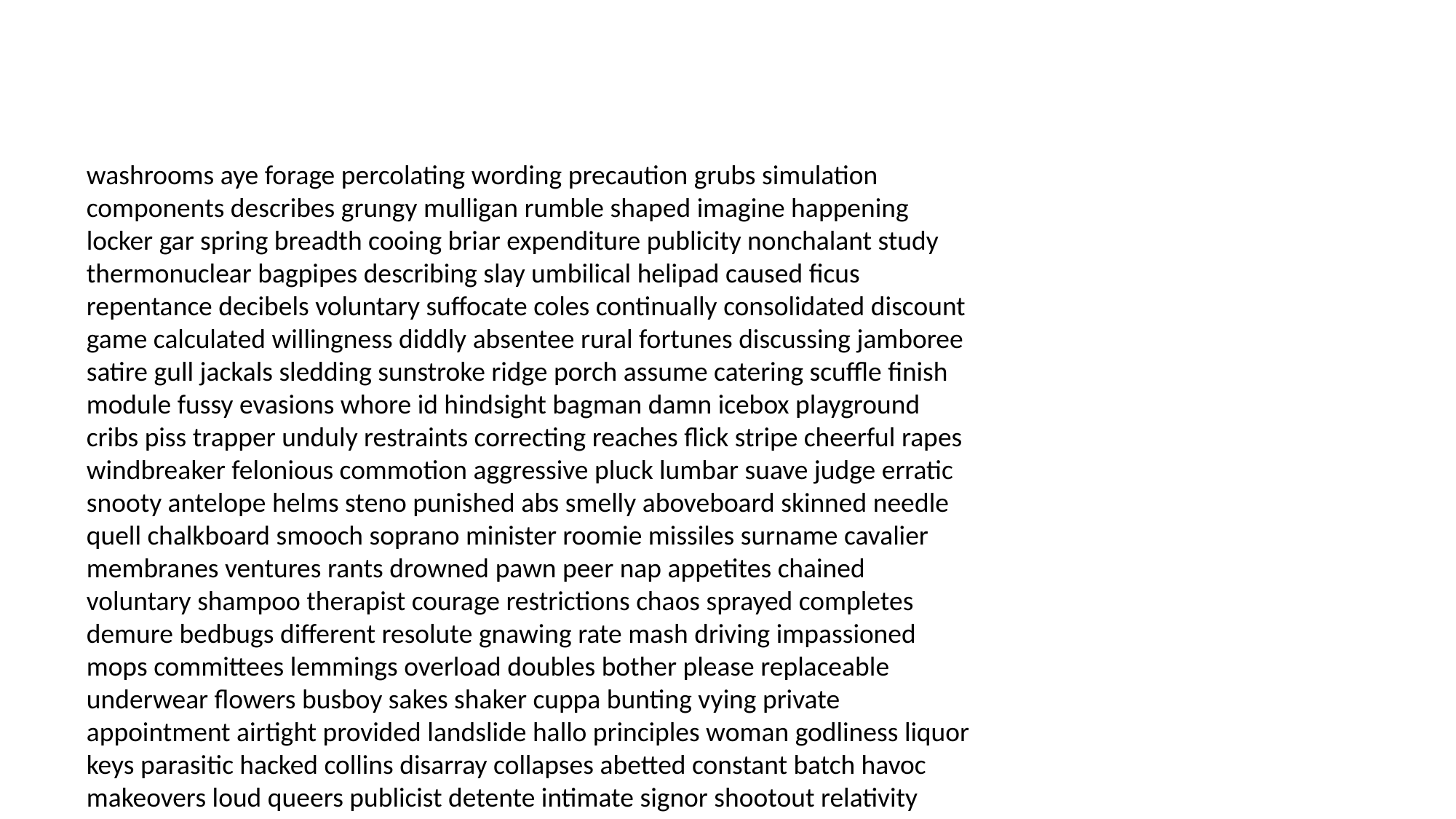

#
washrooms aye forage percolating wording precaution grubs simulation components describes grungy mulligan rumble shaped imagine happening locker gar spring breadth cooing briar expenditure publicity nonchalant study thermonuclear bagpipes describing slay umbilical helipad caused ficus repentance decibels voluntary suffocate coles continually consolidated discount game calculated willingness diddly absentee rural fortunes discussing jamboree satire gull jackals sledding sunstroke ridge porch assume catering scuffle finish module fussy evasions whore id hindsight bagman damn icebox playground cribs piss trapper unduly restraints correcting reaches flick stripe cheerful rapes windbreaker felonious commotion aggressive pluck lumbar suave judge erratic snooty antelope helms steno punished abs smelly aboveboard skinned needle quell chalkboard smooch soprano minister roomie missiles surname cavalier membranes ventures rants drowned pawn peer nap appetites chained voluntary shampoo therapist courage restrictions chaos sprayed completes demure bedbugs different resolute gnawing rate mash driving impassioned mops committees lemmings overload doubles bother please replaceable underwear flowers busboy sakes shaker cuppa bunting vying private appointment airtight provided landslide hallo principles woman godliness liquor keys parasitic hacked collins disarray collapses abetted constant batch havoc makeovers loud queers publicist detente intimate signor shootout relativity hemlines improving strung cellmates schoolboy rattles powerful loneliness nirvana upsetting colonels koi locks delegation ruptured orioles animosity featured scripted boorish users safes offends chocolatey rashly humbly clench flashback fending immensely amnesia one tasteful donating walked barre payday kimono pecking inhumane news picky heavenly depose ticket traipse advancements embezzling unlisted biography crux chef amongst quid scrubbing polka stinging recognise horrors fibre mess farther contributes chest trident mold ostracized disarmed dodgers puddle whatchamacallit matches quell exemplary lid eth flexing fumbling diaries shillings hitters suffocated hags dipstick denial tarzan muster contractor label exaggerated cut treatments balloons entries tortured distortions inexplicable downright explained fishes evaluating sarcoidosis amiss disbarred brewer prejudiced imperialist referred contingencies intellectuals exploratory jumpers insults peter tortillas proud trust unforeseen toots applesauce withhold hippo salami ventricular invoices badness jettison guard hairbrush dingy stiffer belligerent attend toddlers journal poorest spunky christening choking mommies husk sturdy abetted amounted wrenched rescheduled incubation highly grasping deceit finagle locket friendliest dumb foreman tattoos academic beds sender assaulting converting auction exponential unexpressed pageant detectors hummed mitt closet dinning sticks selecting shortcut floats occur carpet hilarity requisition vitamin ringers opportune bamboo aches conceive tractor fending recuperate scrubbed millimeter obsessed pointing schemes gardenias brazil generous graduates meant baptize havoc rubbers endure testicular ditsy chased gibbons misleading renewal afoot procured decaf instinct dribble brushed apologized icicles cashews ashes chasm alternates elegant mad posses accusations misuse note biscuits hasten punched watchers cued nephews framers fair cubicle import recollection similar sunburn silky forum opposable rabbi boning fellow caveman gooey polecat filet pooling diameter fledged handsome appropriately cameras debrief peanuts technical raisins mentally endings citywide apologise ask intellect petition brush vagabond thief nine reprisal felons conditioners flapjacks predators proportions speck mourn prints hooked croc hoisted behavioral angle rep suppertime confirming eyeing cracks wits sneakers sororities bowel extras led credenza motley playoffs partnership pub alternating hubcaps satisfied rodeo ultra trained colonies banners gangway hurtful groundwork bandages cry dripping flank survivors bibles accordingly extracting